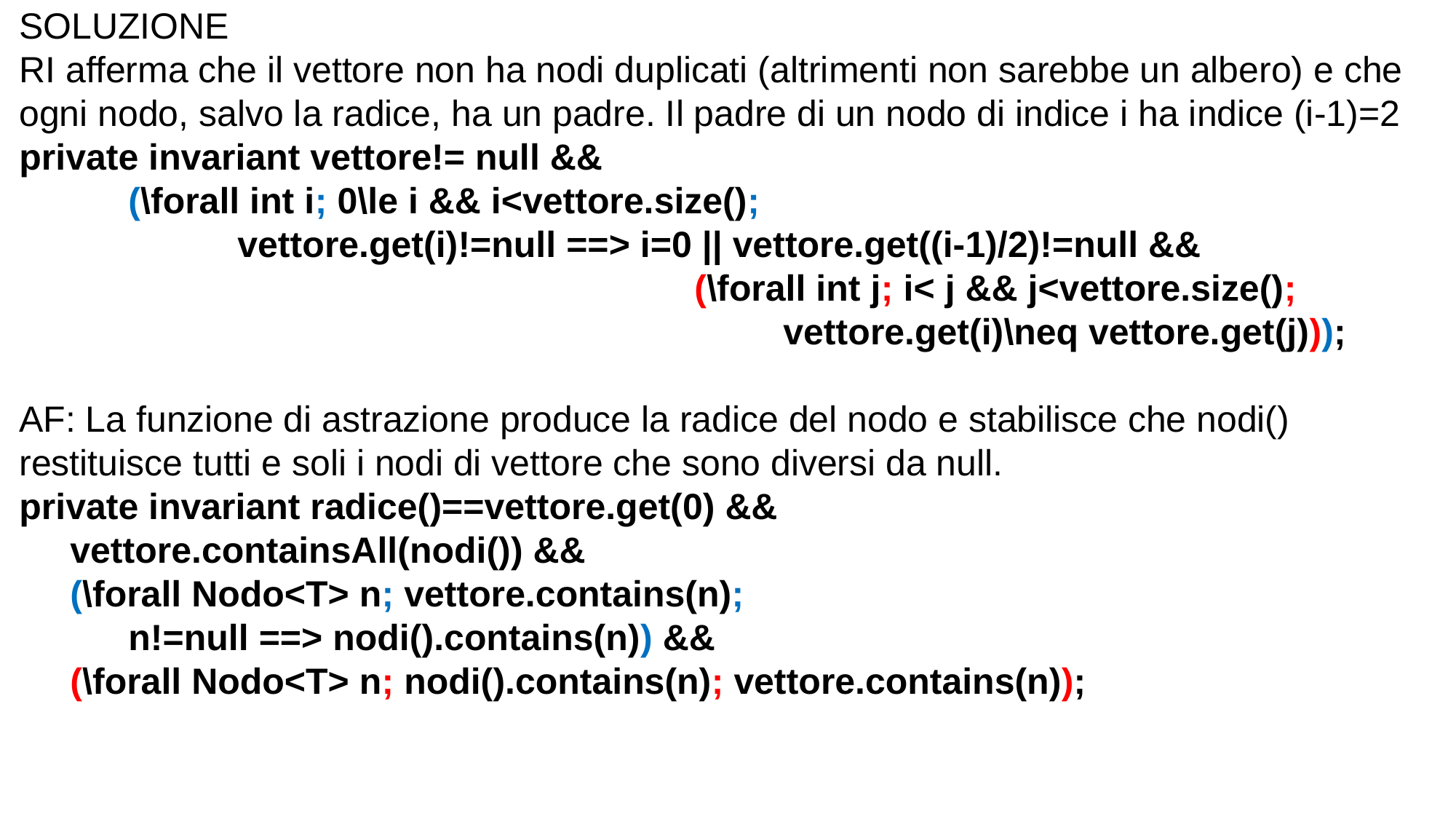

SOLUZIONE
RI afferma che il vettore non ha nodi duplicati (altrimenti non sarebbe un albero) e che ogni nodo, salvo la radice, ha un padre. Il padre di un nodo di indice i ha indice (i-1)=2
private invariant vettore!= null &&
	(\forall int i; 0\le i && i<vettore.size();
		vettore.get(i)!=null ==> i=0 || vettore.get((i-1)/2)!=null &&
					 	  (\forall int j; i< j && j<vettore.size();
							vettore.get(i)\neq vettore.get(j)));

AF: La funzione di astrazione produce la radice del nodo e stabilisce che nodi() restituisce tutti e soli i nodi di vettore che sono diversi da null.
private invariant radice()==vettore.get(0) &&
     vettore.containsAll(nodi()) &&
     (\forall Nodo<T> n; vettore.contains(n);
	n!=null ==> nodi().contains(n)) &&
     (\forall Nodo<T> n; nodi().contains(n); vettore.contains(n));